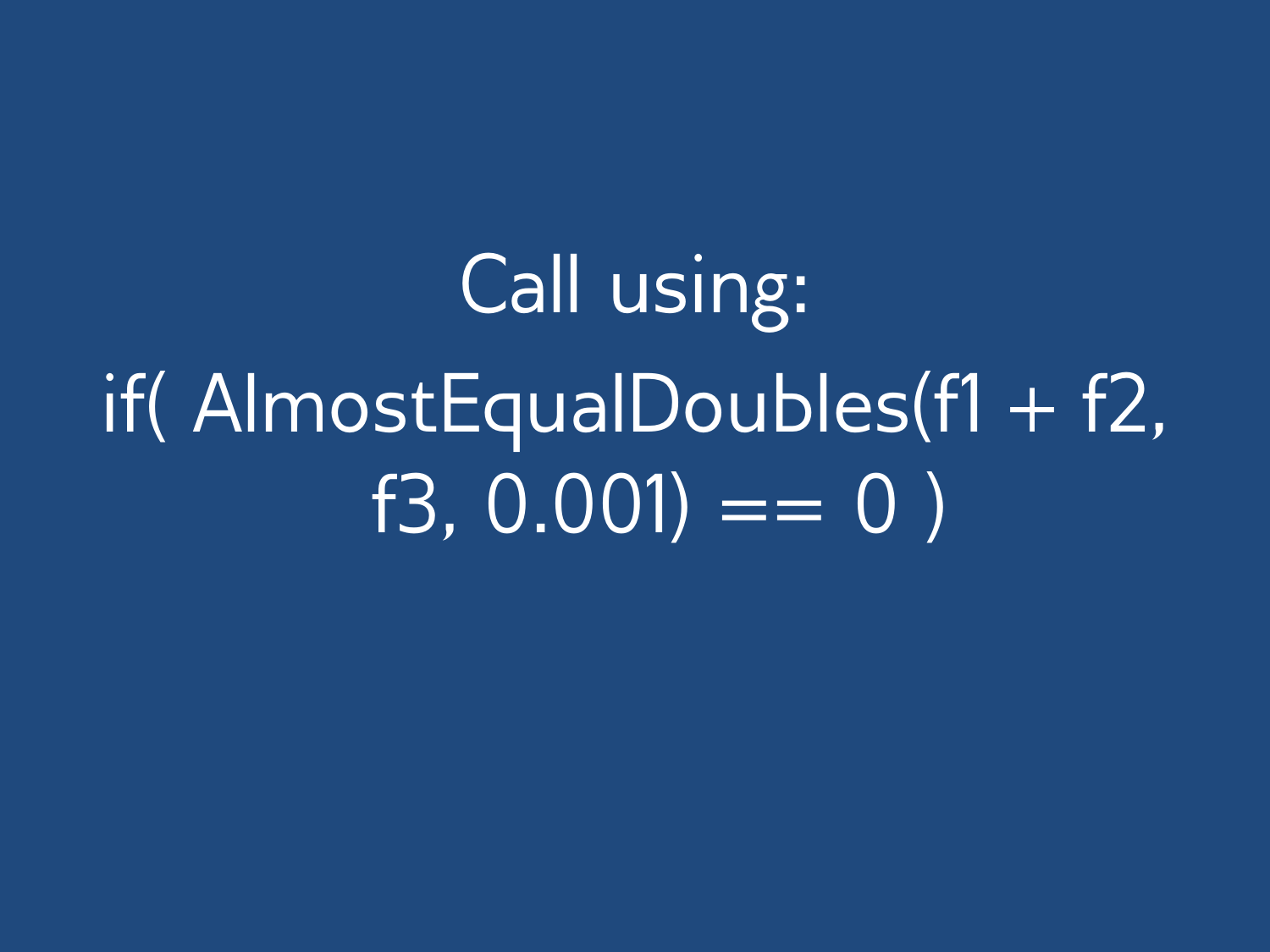

#
Call using:
if( AlmostEqualDoubles(f1 + f2, f3, 0.001) == 0 )